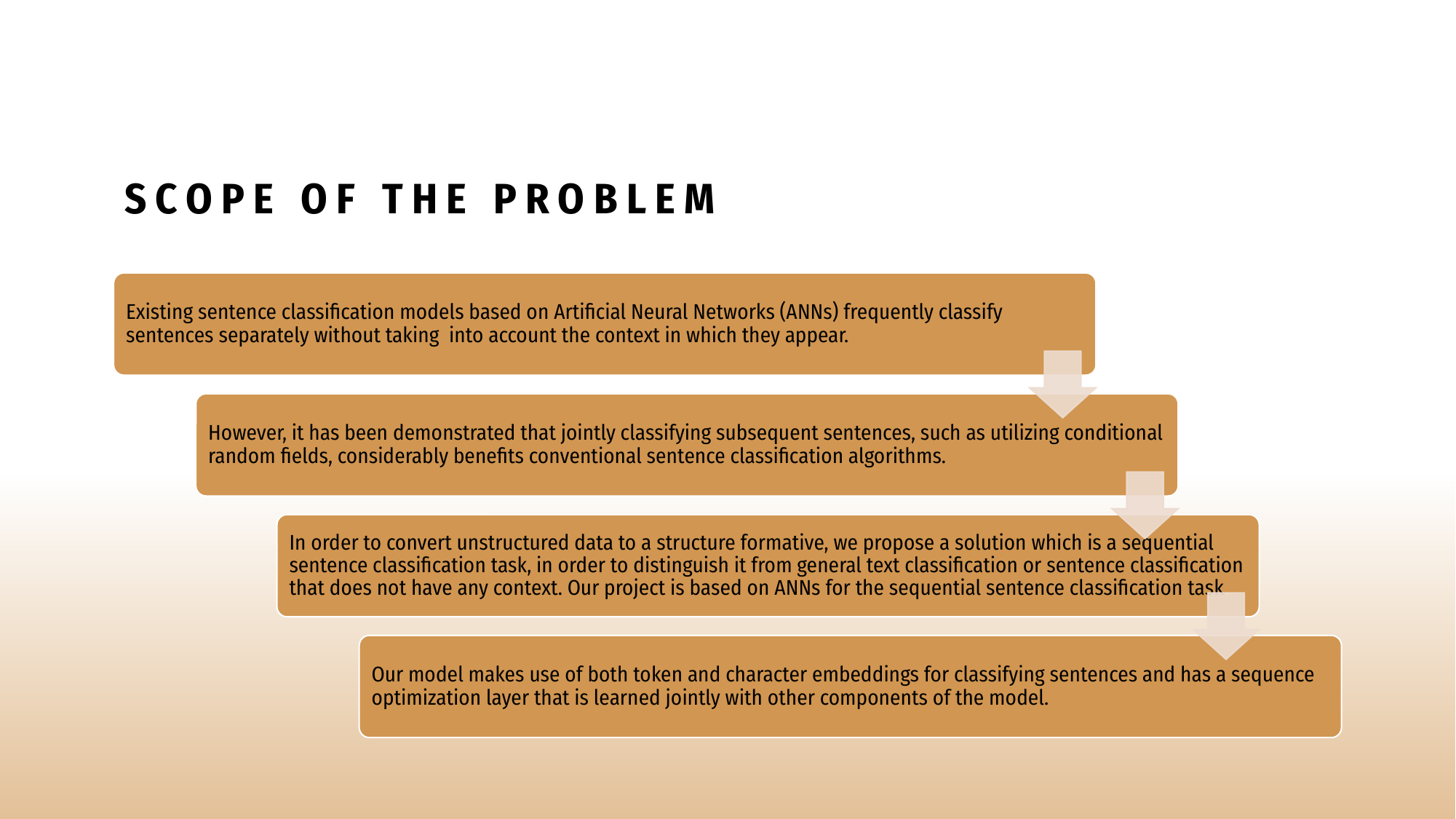

# Scope of the problem
Existing sentence classification models based on Artificial Neural Networks (ANNs) frequently classify sentences separately without taking  into account the context in which they appear.
However, it has been demonstrated that jointly classifying subsequent sentences, such as utilizing conditional random fields, considerably benefits conventional sentence classification algorithms.
In order to convert unstructured data to a structure formative, we propose a solution which is a sequential sentence classification task, in order to distinguish it from general text classification or sentence classification that does not have any context. Our project is based on ANNs for the sequential sentence classification task.
Our model makes use of both token and character embeddings for classifying sentences and has a sequence optimization layer that is learned jointly with other components of the model.